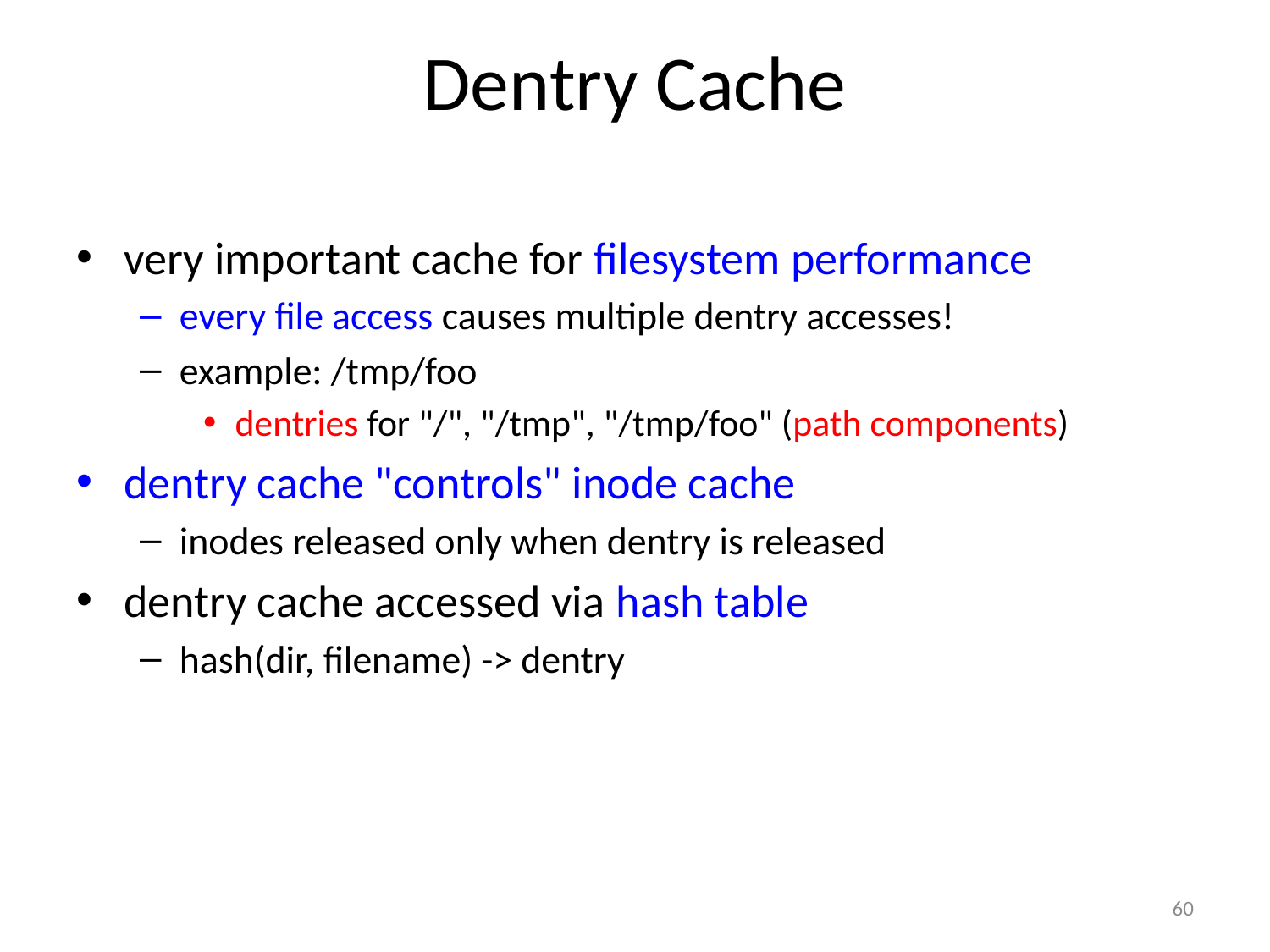

# Dentry Cache
very important cache for filesystem performance
every file access causes multiple dentry accesses!
example: /tmp/foo
dentries for "/", "/tmp", "/tmp/foo" (path components)
dentry cache "controls" inode cache
inodes released only when dentry is released
dentry cache accessed via hash table
hash(dir, filename) -> dentry
60